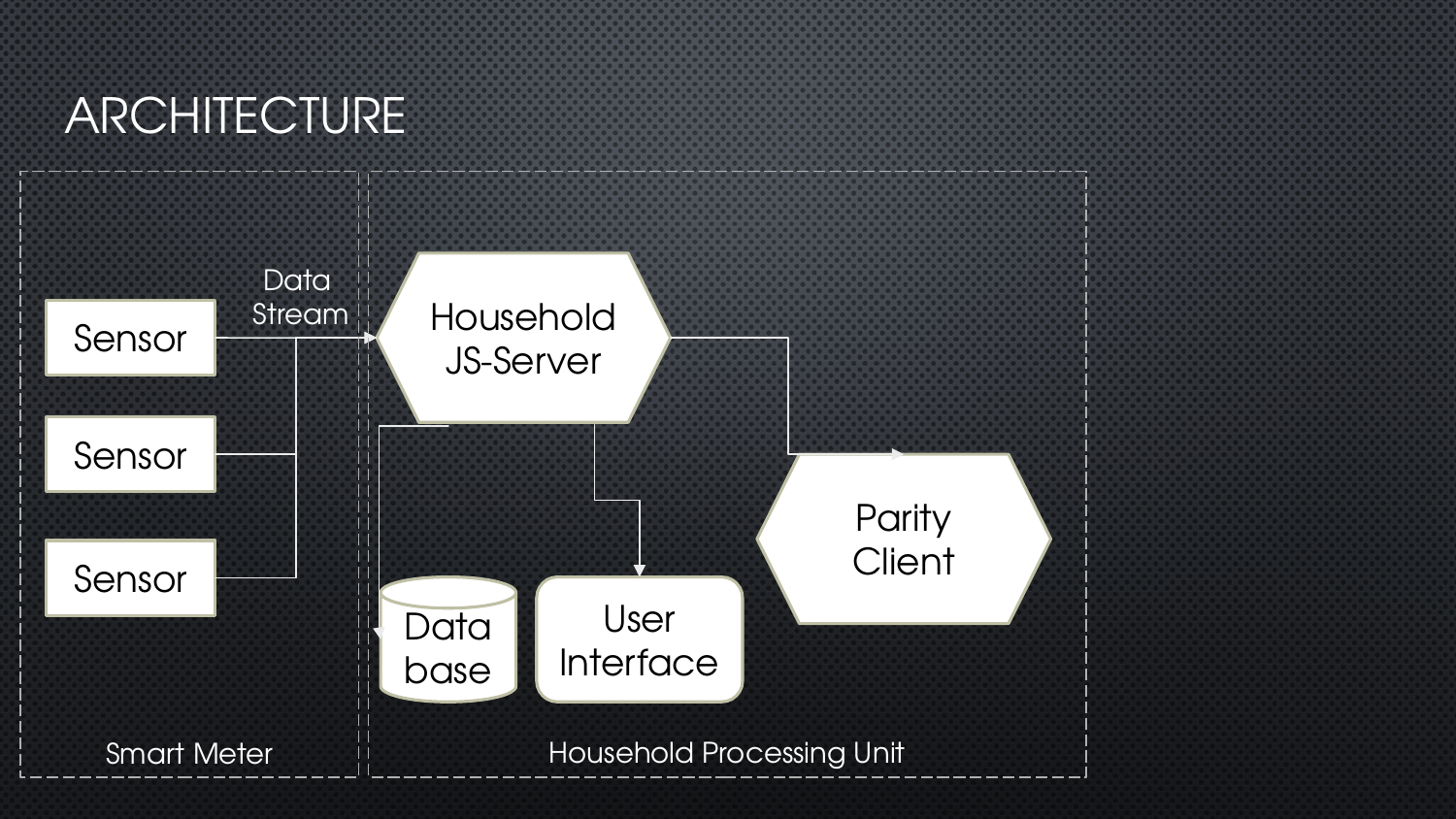

# Architecture

Household JS-Server
Data
Stream
Sensor
Sensor
Parity Client
Sensor
Database
User Interface
Household Processing Unit
Smart Meter